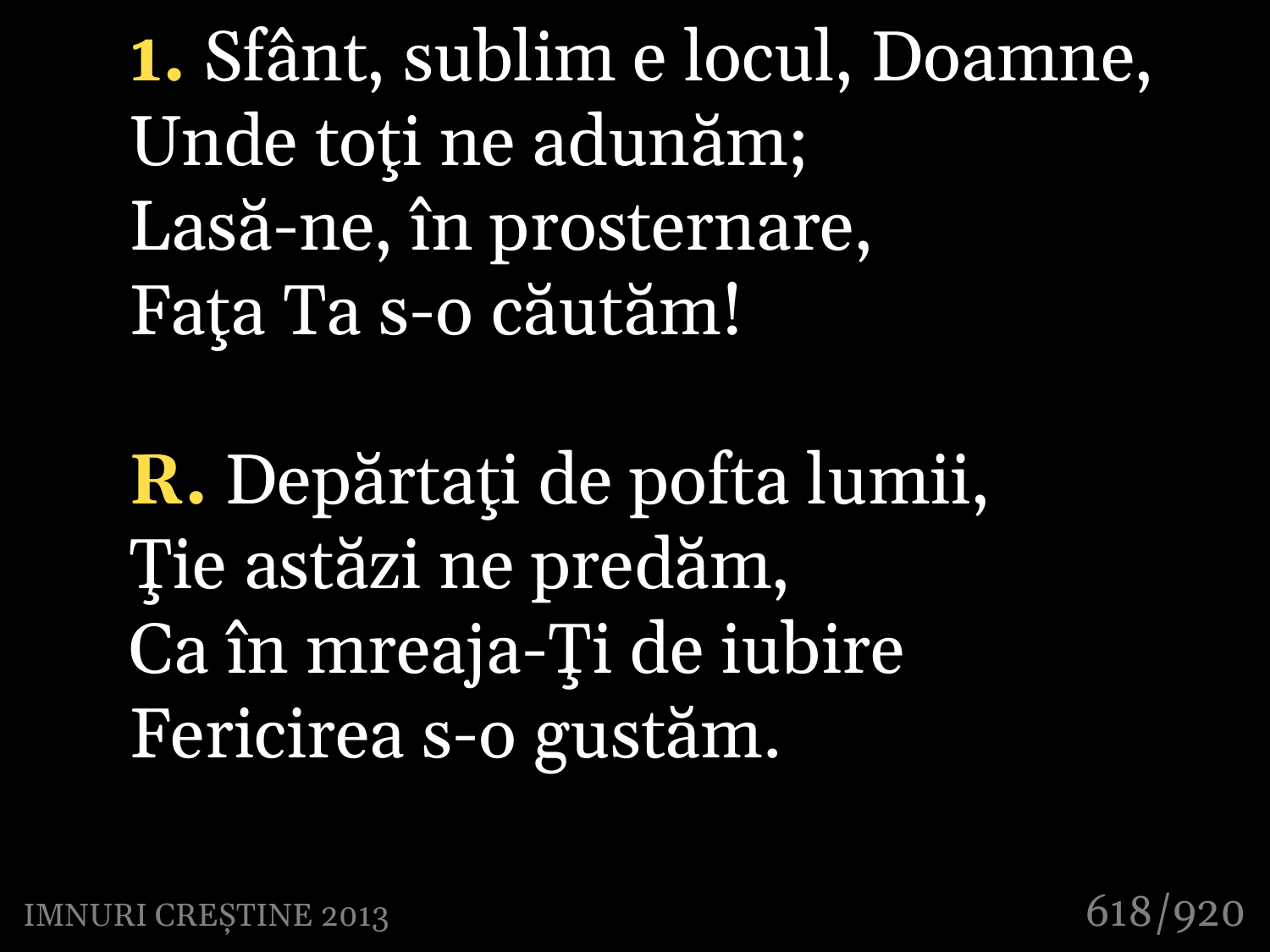

1. Sfânt, sublim e locul, Doamne,
Unde toţi ne adunăm;
Lasă-ne, în prosternare,
Faţa Ta s-o căutăm!

R. Depărtaţi de pofta lumii,
Ţie astăzi ne predăm,
Ca în mreaja-Ţi de iubire
Fericirea s-o gustăm.
618/920
IMNURI CREȘTINE 2013